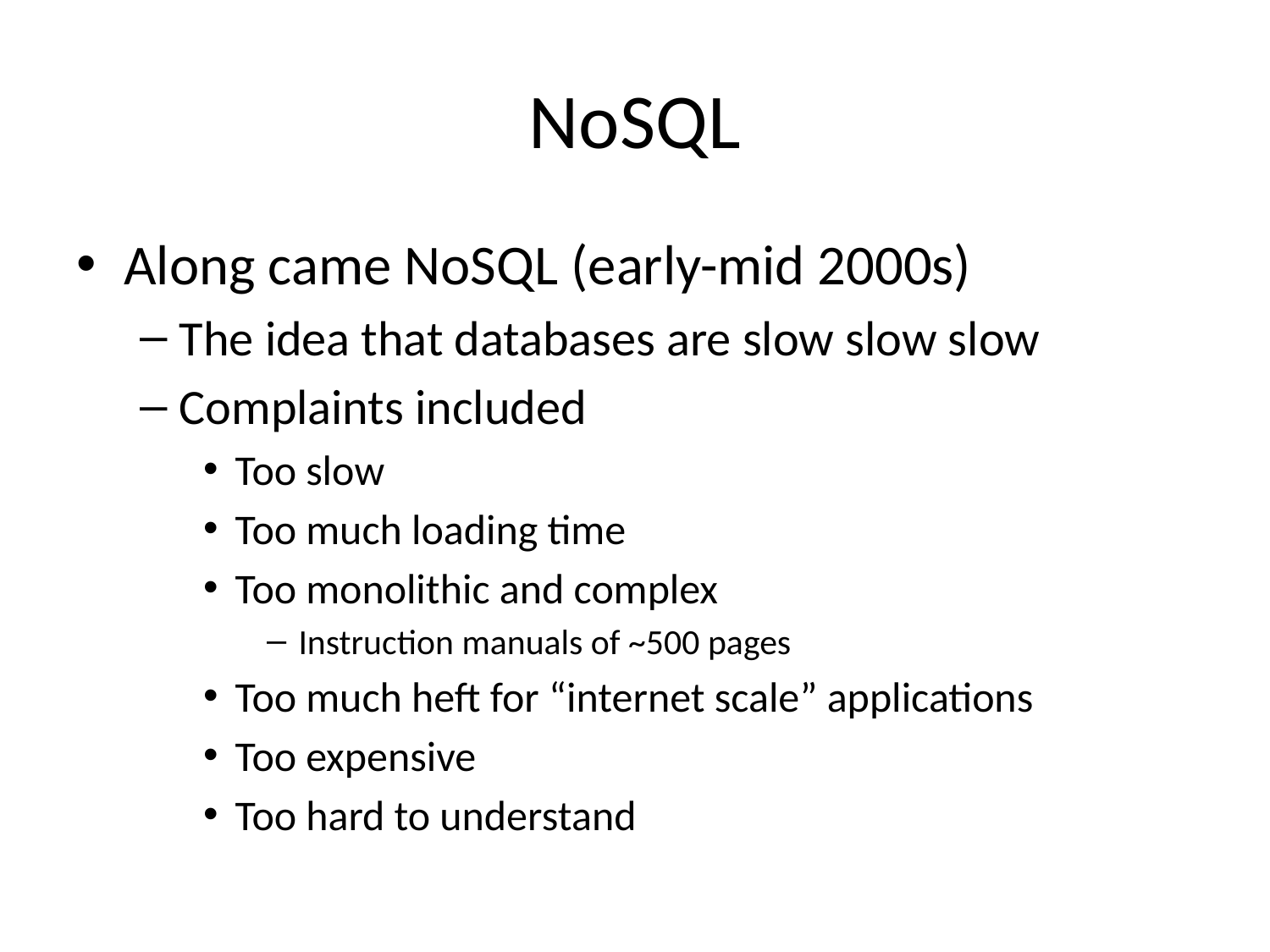

# NoSQL
Along came NoSQL (early-mid 2000s)
The idea that databases are slow slow slow
Complaints included
Too slow
Too much loading time
Too monolithic and complex
Instruction manuals of ~500 pages
Too much heft for “internet scale” applications
Too expensive
Too hard to understand